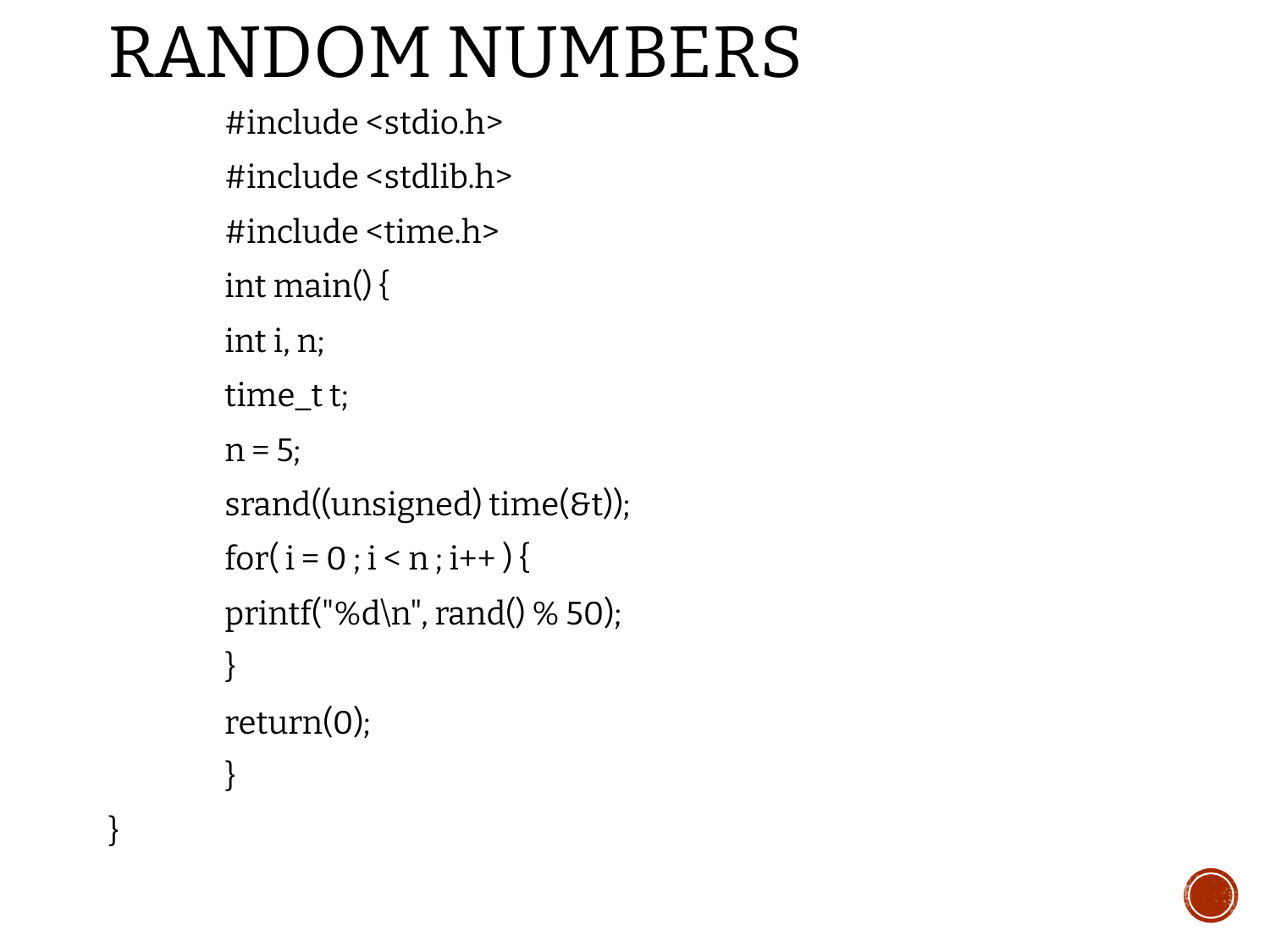

# Random Numbers
	#include <stdio.h>
	#include <stdlib.h>
	#include <time.h>
	int main() {
		int i, n;
		time_t t;
		n = 5;
		srand((unsigned) time(&t));
		for( i = 0 ; i < n ; i++ ) {
			printf("%d\n", rand() % 50);
		}
		return(0);
	}
}